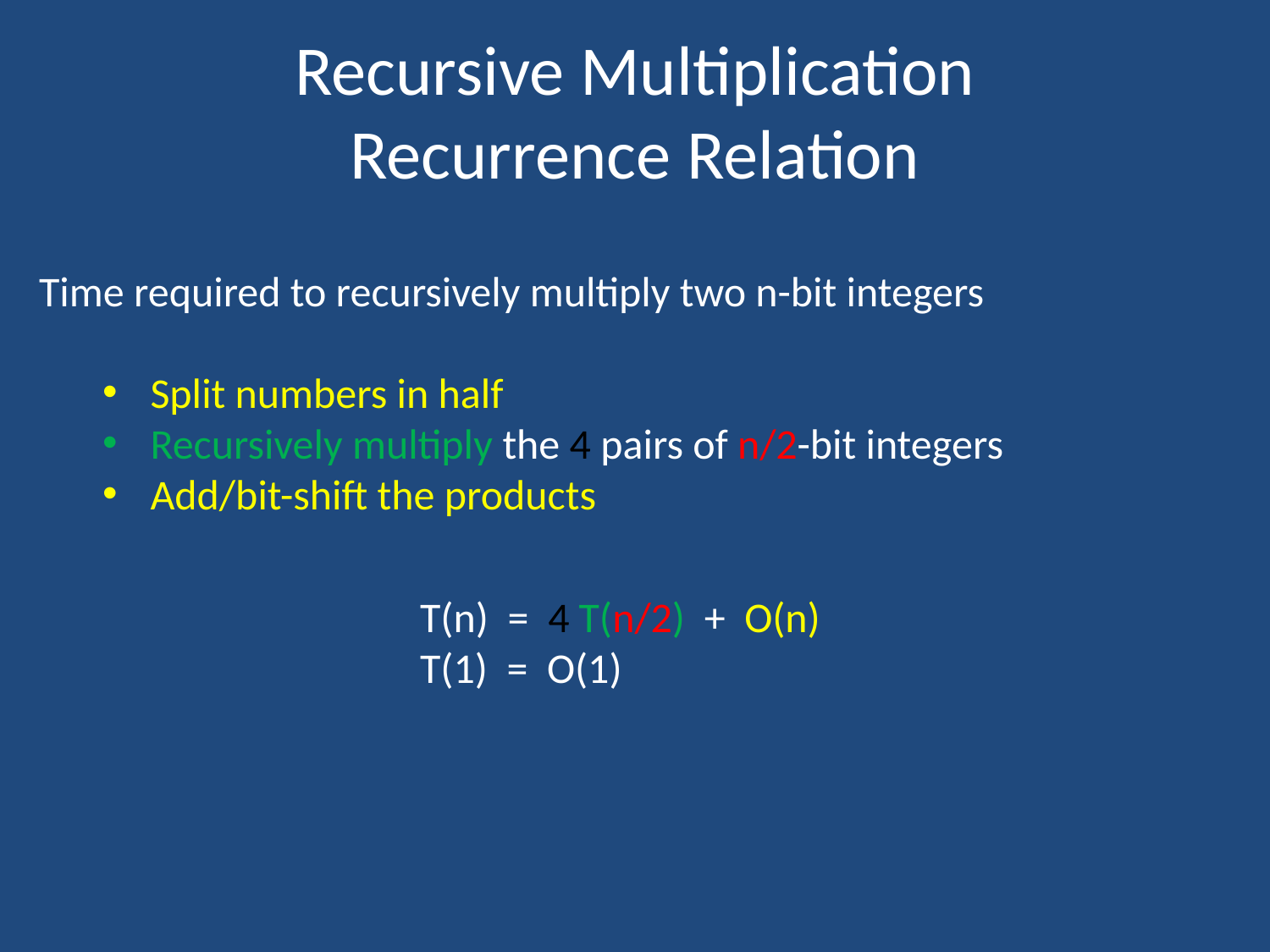

# Recursive Multiplication Recurrence Relation

Time required to recursively multiply two n-bit integers
Split numbers in half
Recursively multiply the 4 pairs of n/2-bit integers
Add/bit-shift the products

T(n)  =  4 T(n/2)  +  O(n)
T(1)  =  O(1)